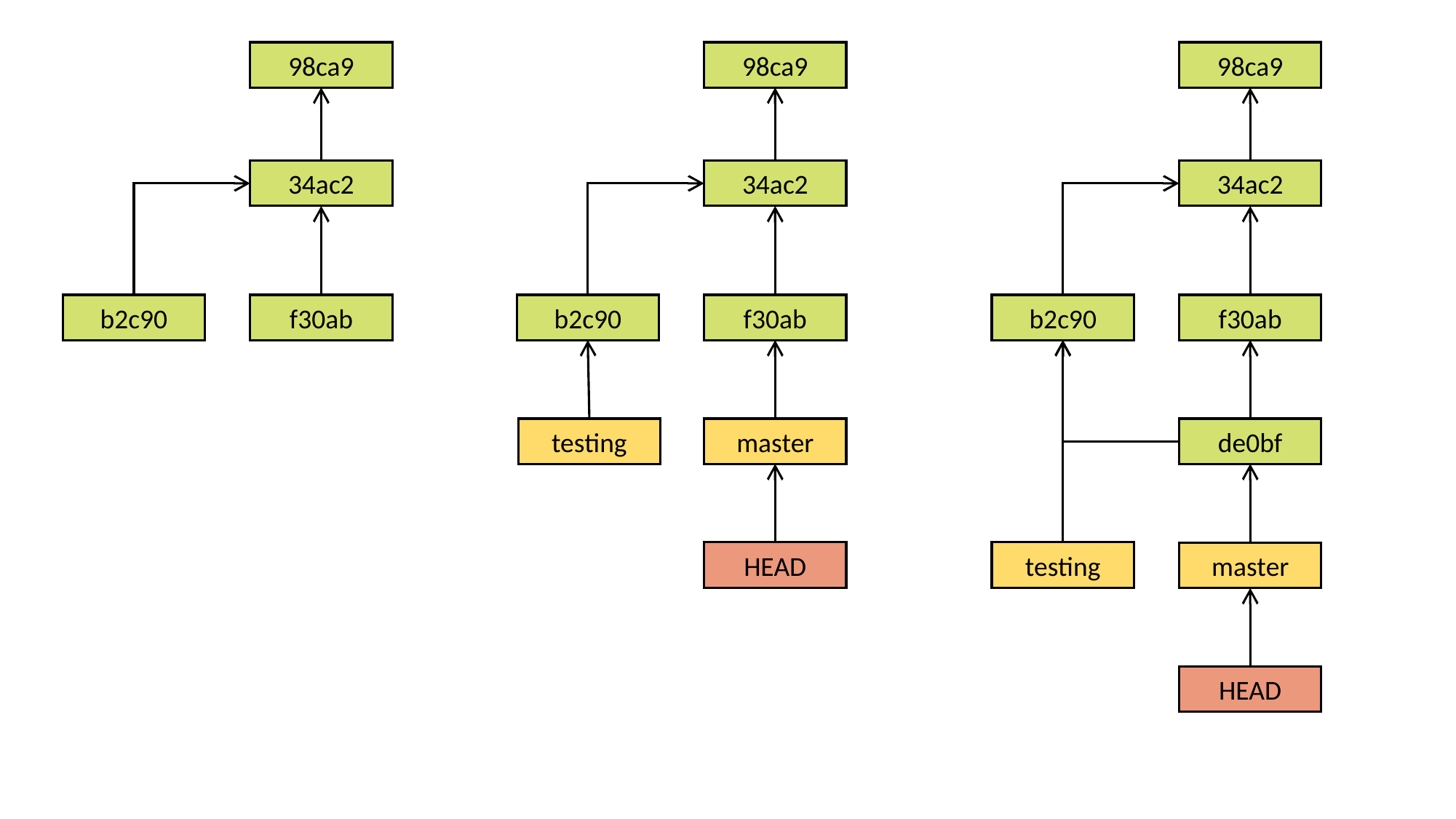

98ca9
98ca9
98ca9
34ac2
34ac2
34ac2
b2c90
f30ab
b2c90
f30ab
b2c90
f30ab
testing
master
de0bf
HEAD
testing
master
HEAD